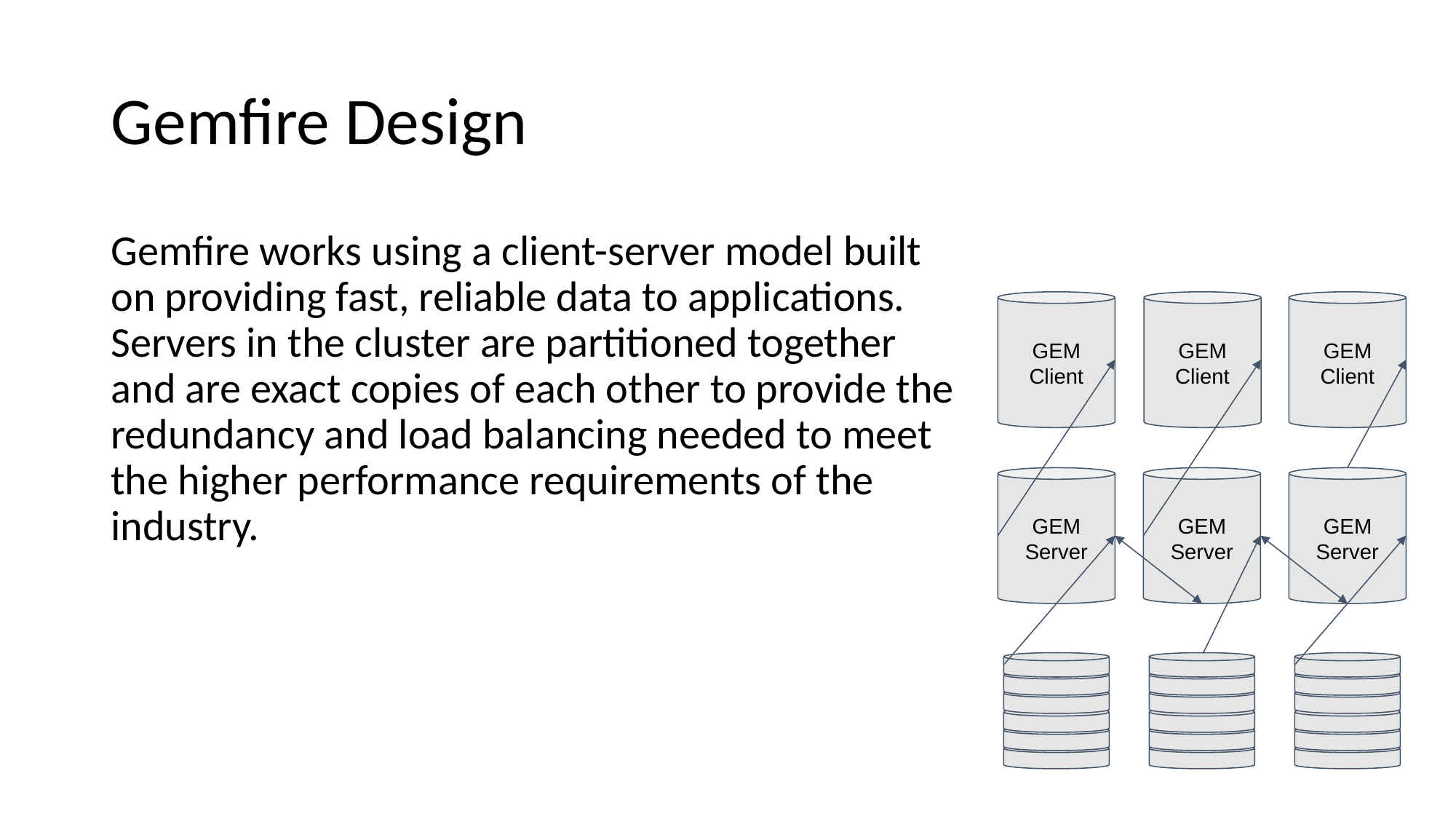

# Gemfire Design
Gemfire works using a client-server model built on providing fast, reliable data to applications.  Servers in the cluster are partitioned together and are exact copies of each other to provide the redundancy and load balancing needed to meet the higher performance requirements of the industry.
GEM Client
GEM Client
GEM Client
GEM Server
GEM Server
GEM Server